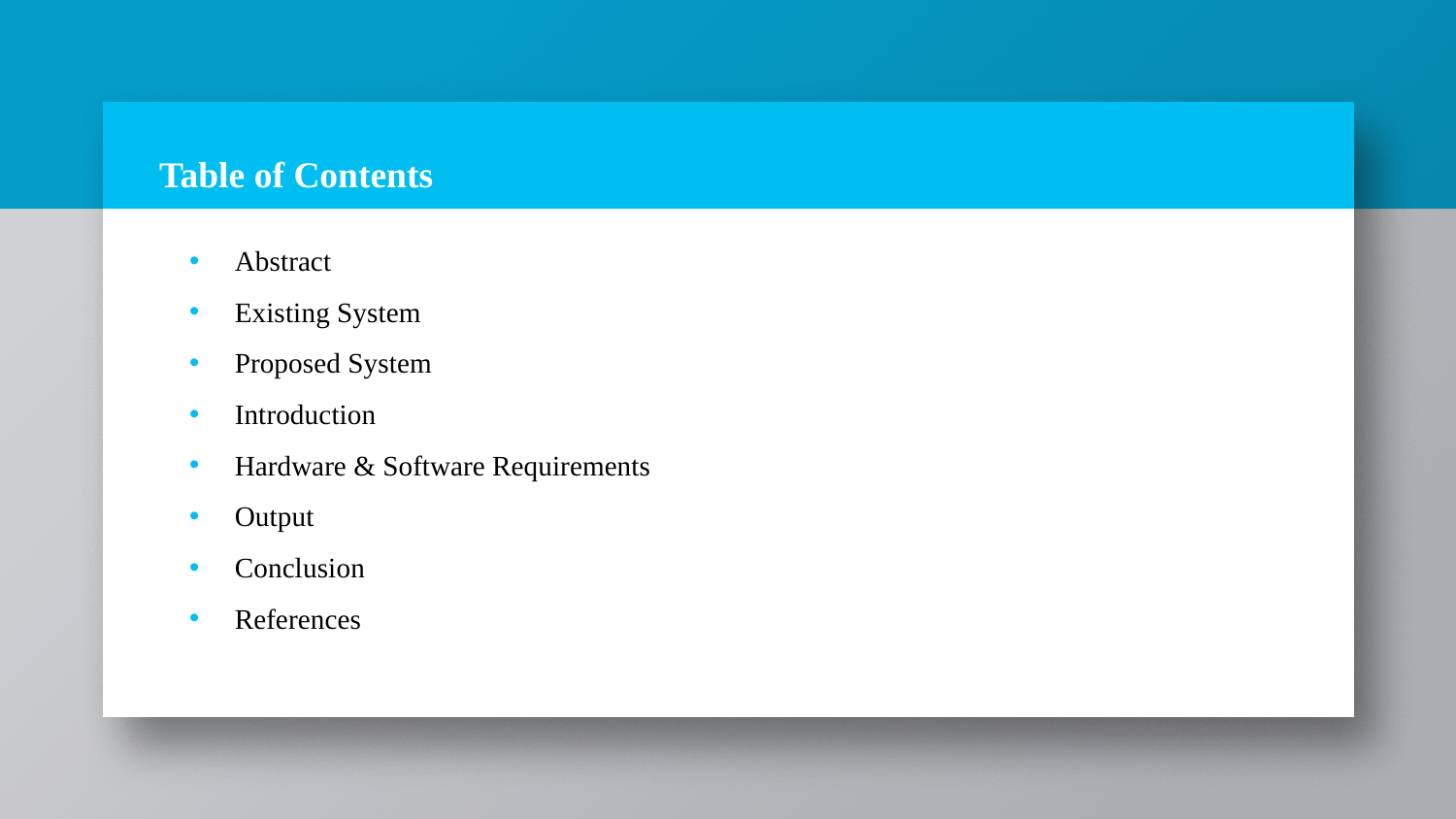

# Table of Contents
2
Abstract
Existing System
Proposed System
Introduction
Hardware & Software Requirements
Output
Conclusion
References